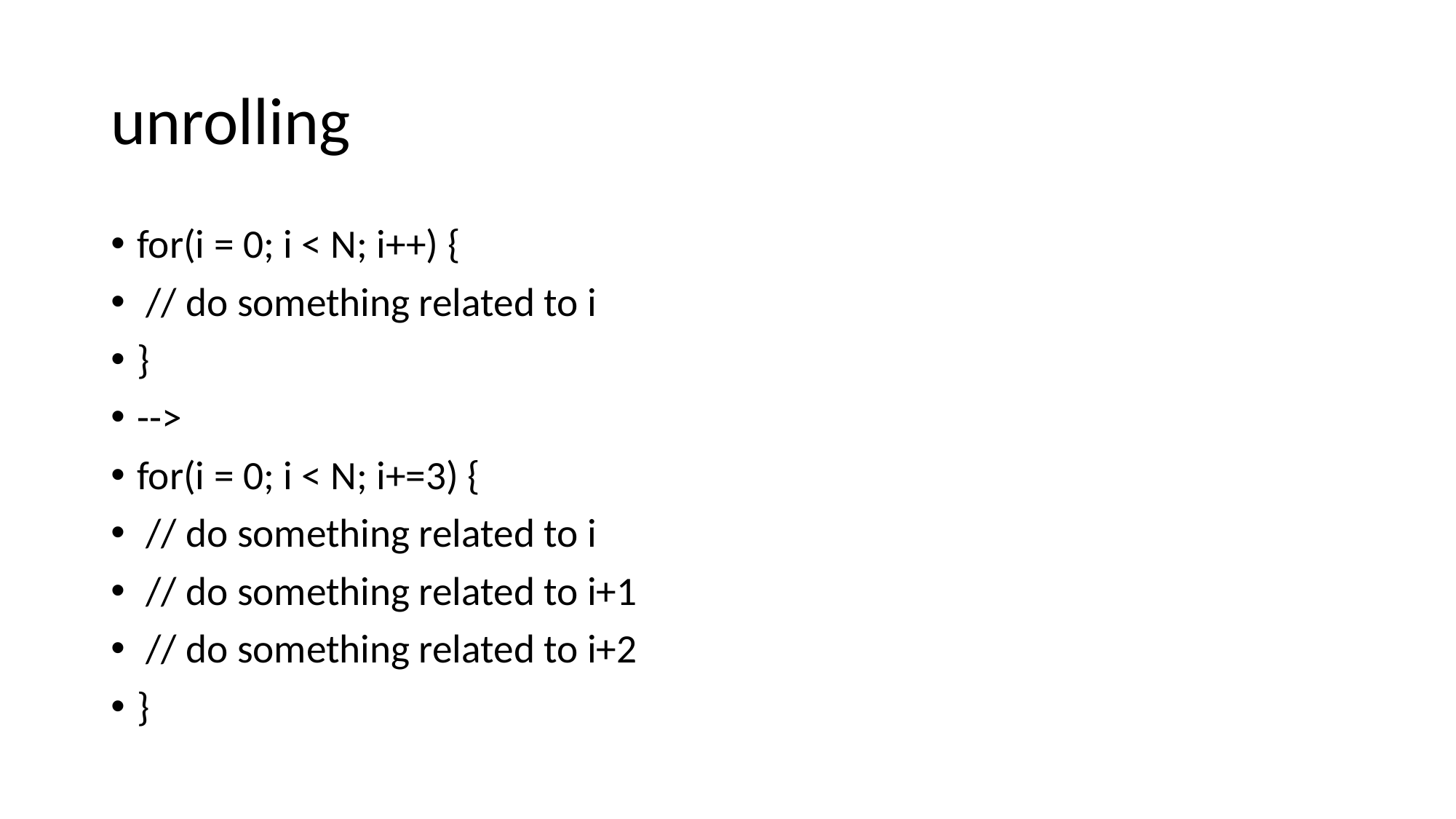

# unrolling
for(i = 0; i < N; i++) {
 // do something related to i
}
-->
for(i = 0; i < N; i+=3) {
 // do something related to i
 // do something related to i+1
 // do something related to i+2
}